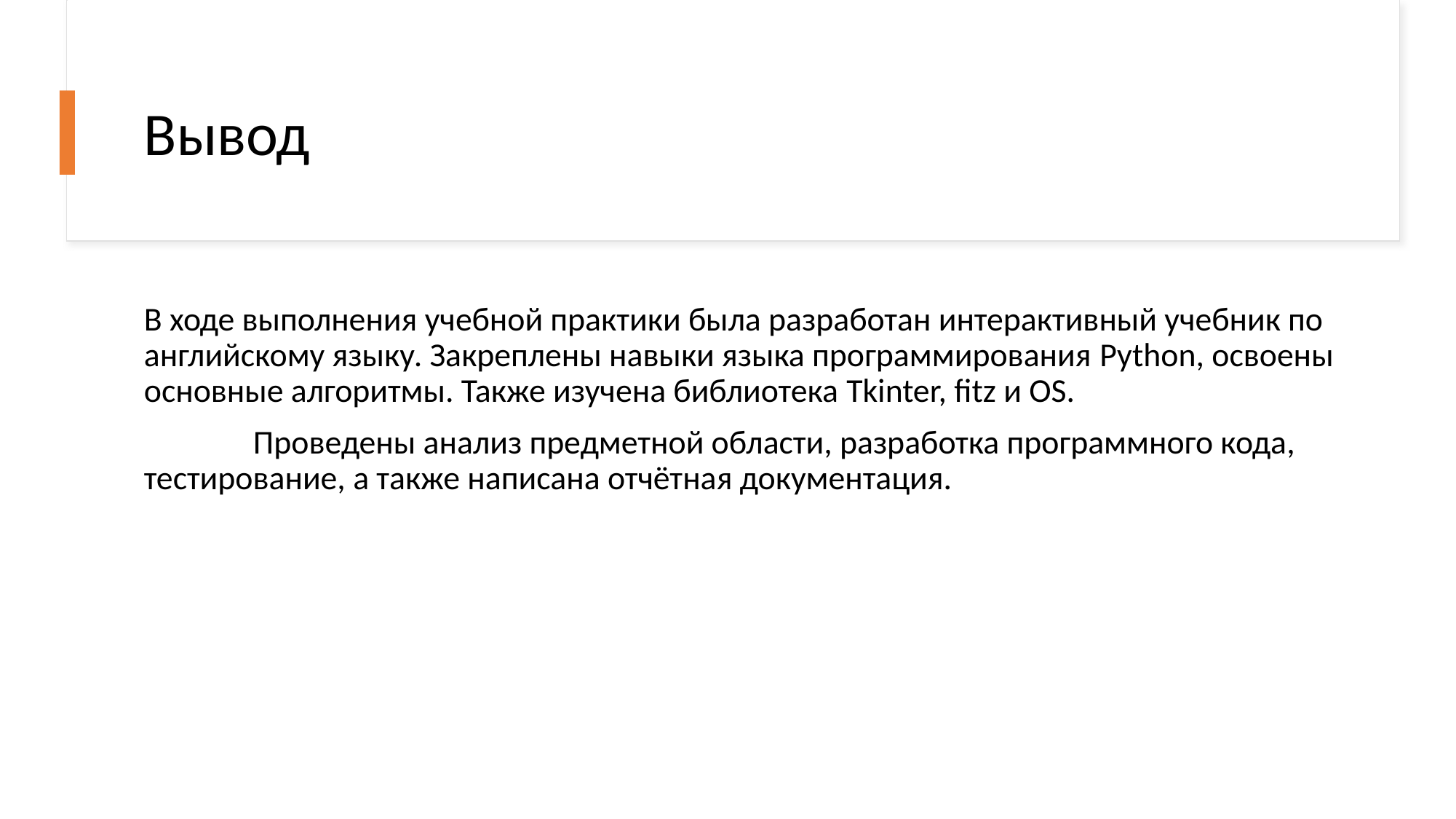

# Вывод

В ходе выполнения учебной практики была разработан интерактивный учебник по английскому языку. Закреплены навыки языка программирования Python, освоены основные алгоритмы. Также изучена библиотека Tkinter, fitz и OS.
	Проведены анализ предметной области, разработка программного кода, тестирование, а также написана отчётная документация.